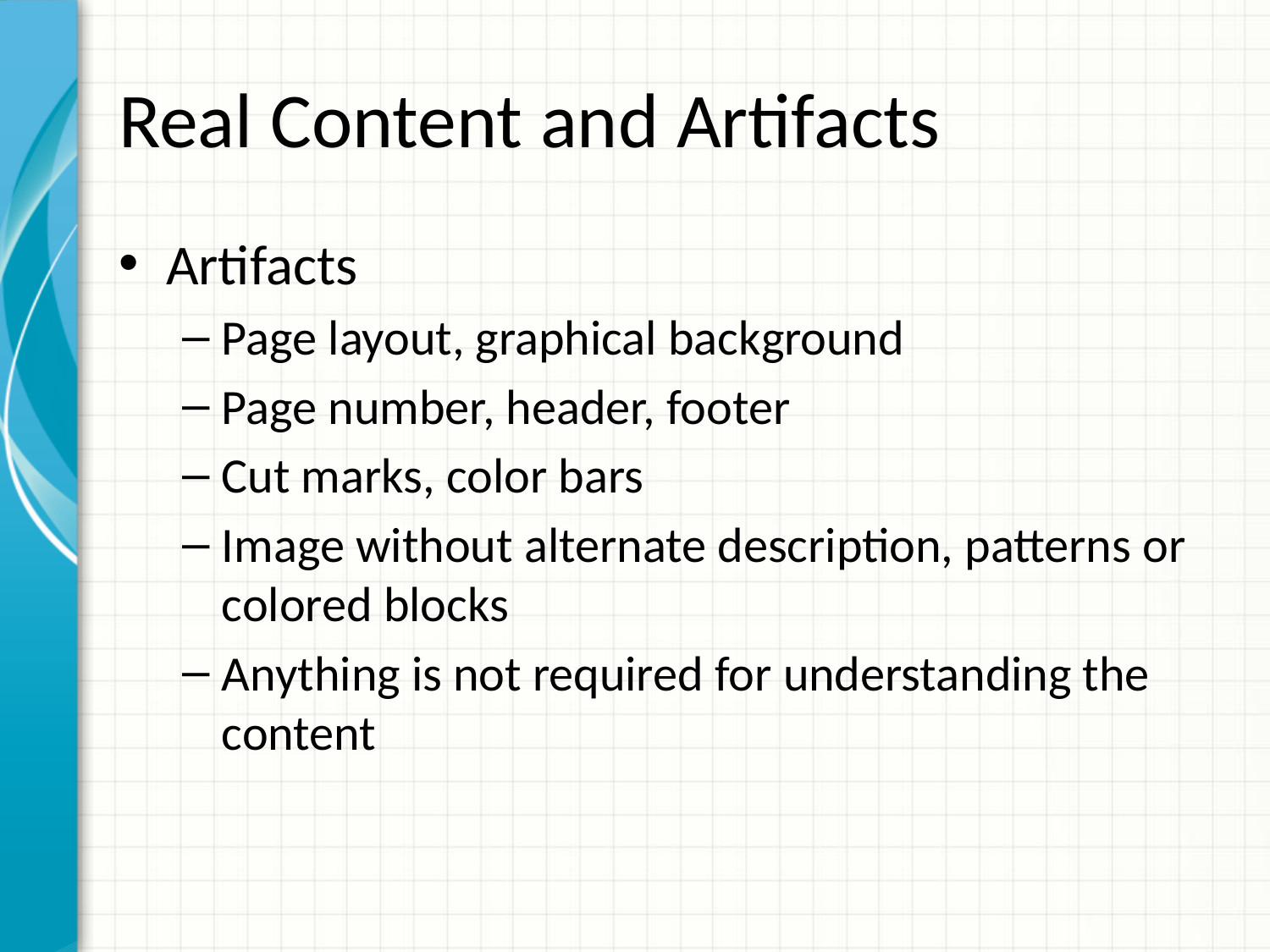

# Real Content and Artifacts
Artifacts
Page layout, graphical background
Page number, header, footer
Cut marks, color bars
Image without alternate description, patterns or colored blocks
Anything is not required for understanding the content